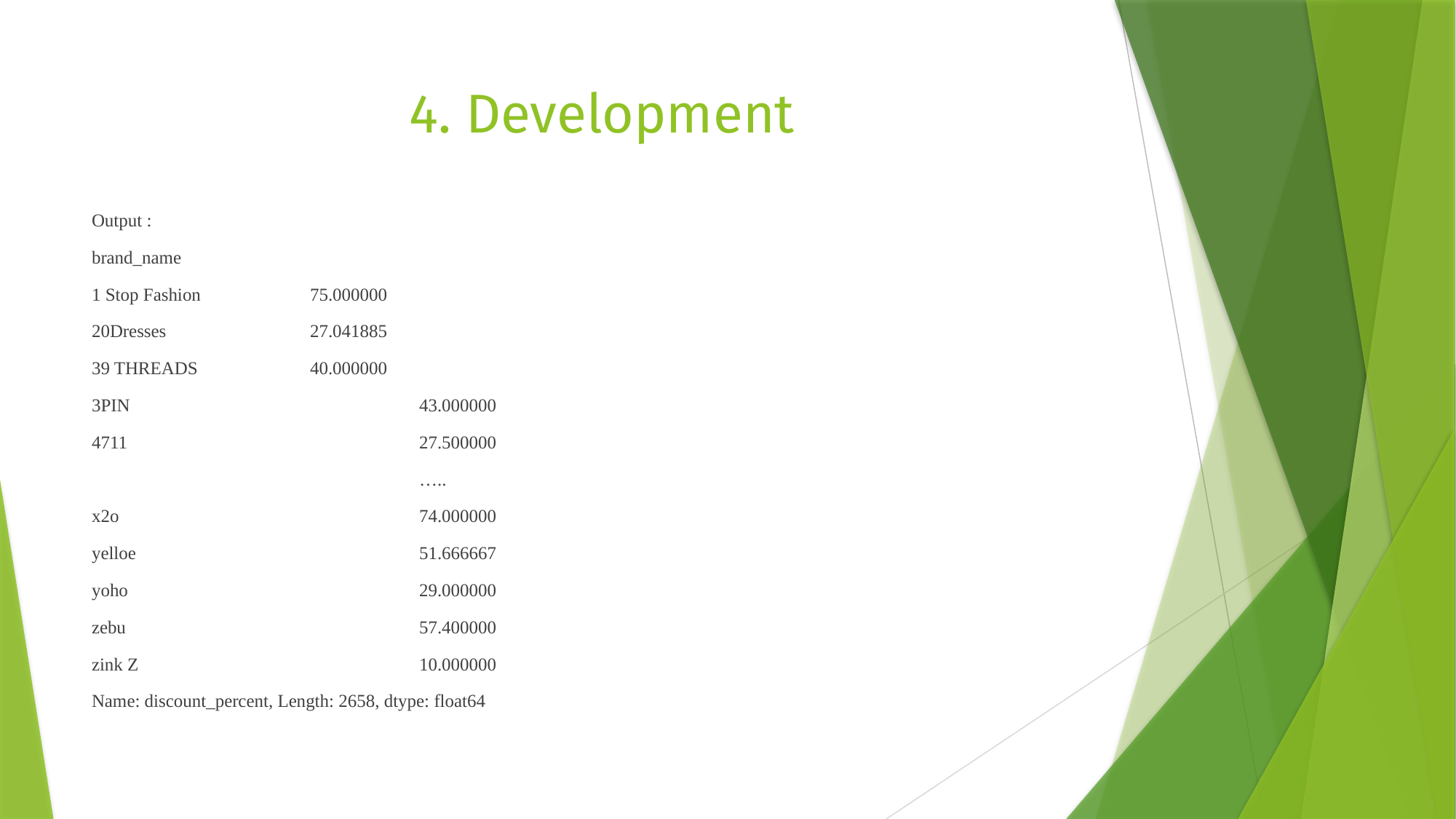

# 4. Development
Output :
brand_name
1 Stop Fashion	75.000000
20Dresses	 	27.041885
39 THREADS		40.000000
3PIN		 	43.000000
4711		 	27.500000
			…..
x2o		 	74.000000
yelloe		 	51.666667
yoho		 	29.000000
zebu		 	57.400000
zink Z		 	10.000000
Name: discount_percent, Length: 2658, dtype: float64